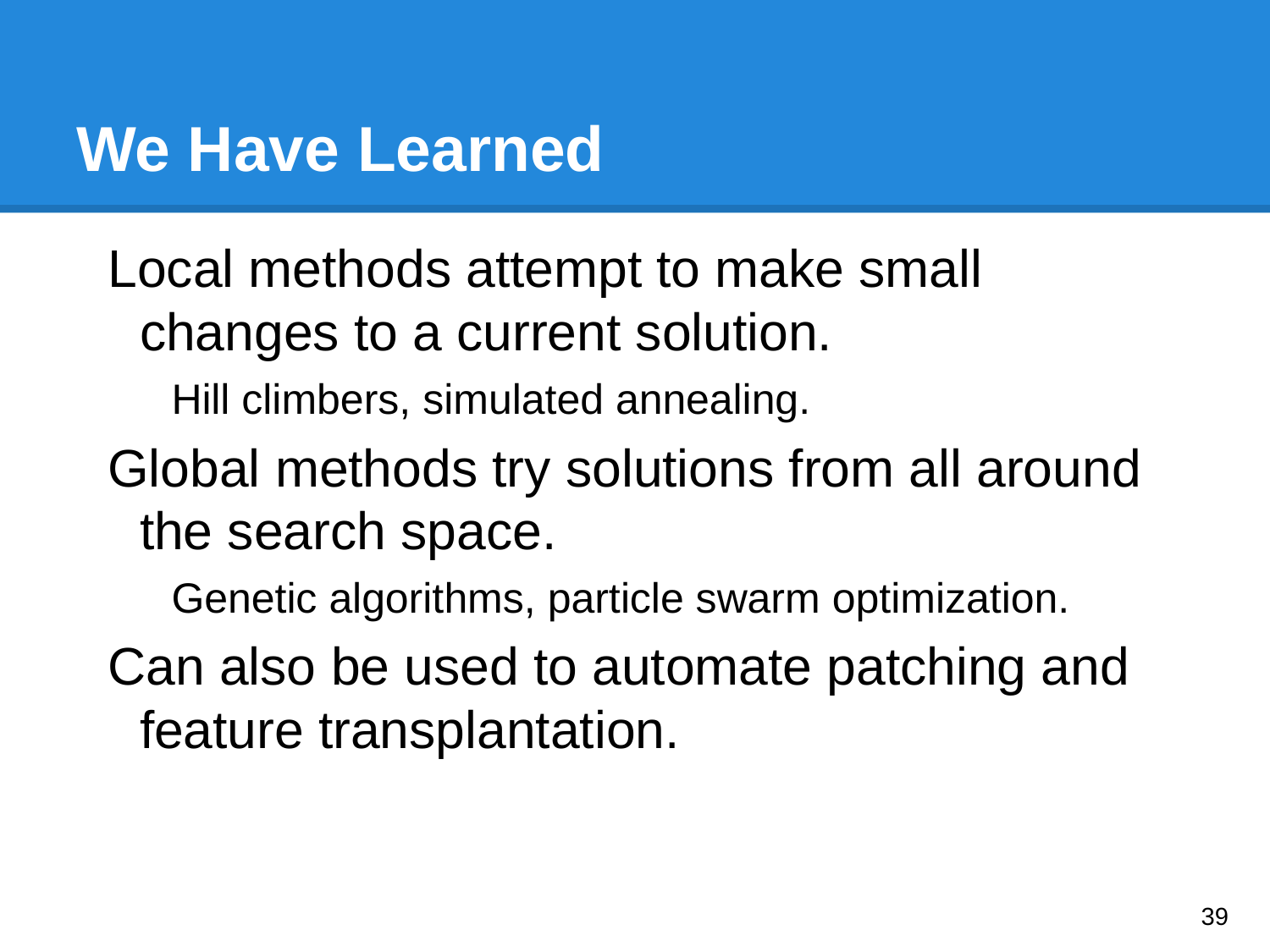

# We Have Learned
Local methods attempt to make small changes to a current solution.
Hill climbers, simulated annealing.
Global methods try solutions from all around the search space.
Genetic algorithms, particle swarm optimization.
Can also be used to automate patching and feature transplantation.
39